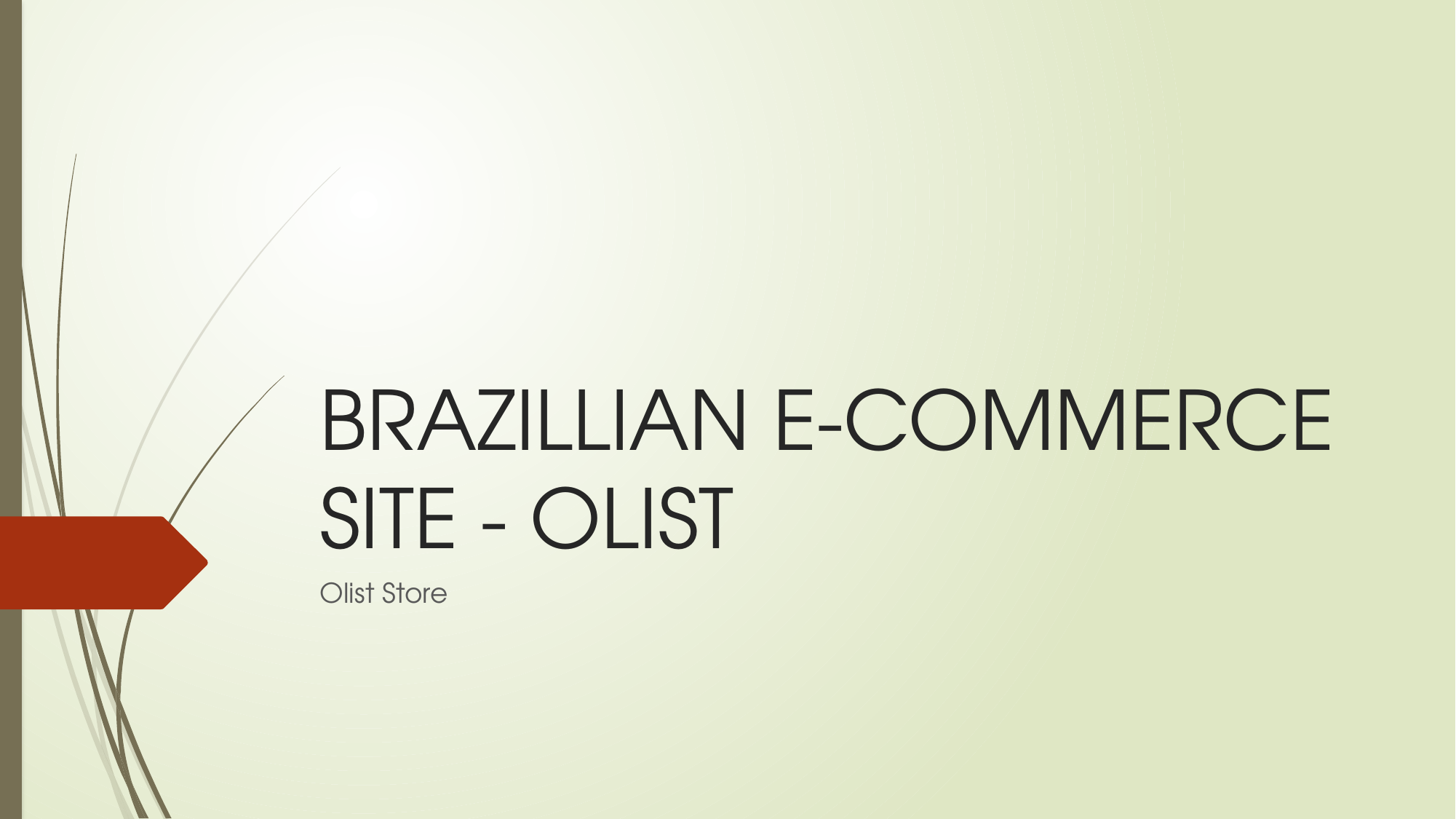

# BRAZILLIAN E-COMMERCE SITE - OLIST
Olist Store